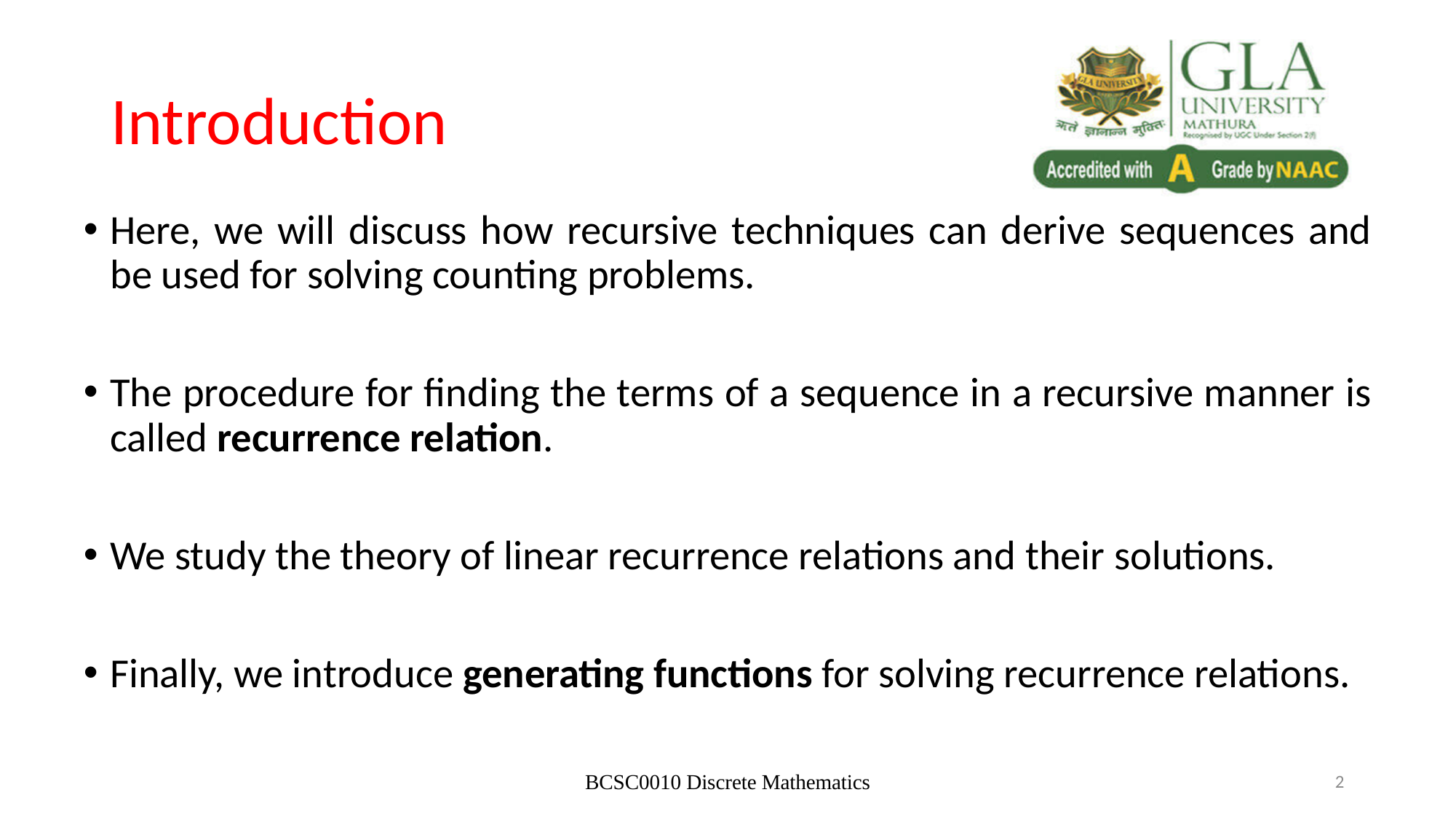

# Introduction
Here, we will discuss how recursive techniques can derive sequences and be used for solving counting problems.

The procedure for finding the terms of a sequence in a recursive manner is called recurrence relation.

We study the theory of linear recurrence relations and their solutions.

Finally, we introduce generating functions for solving recurrence relations.
BCSC0010 Discrete Mathematics
2